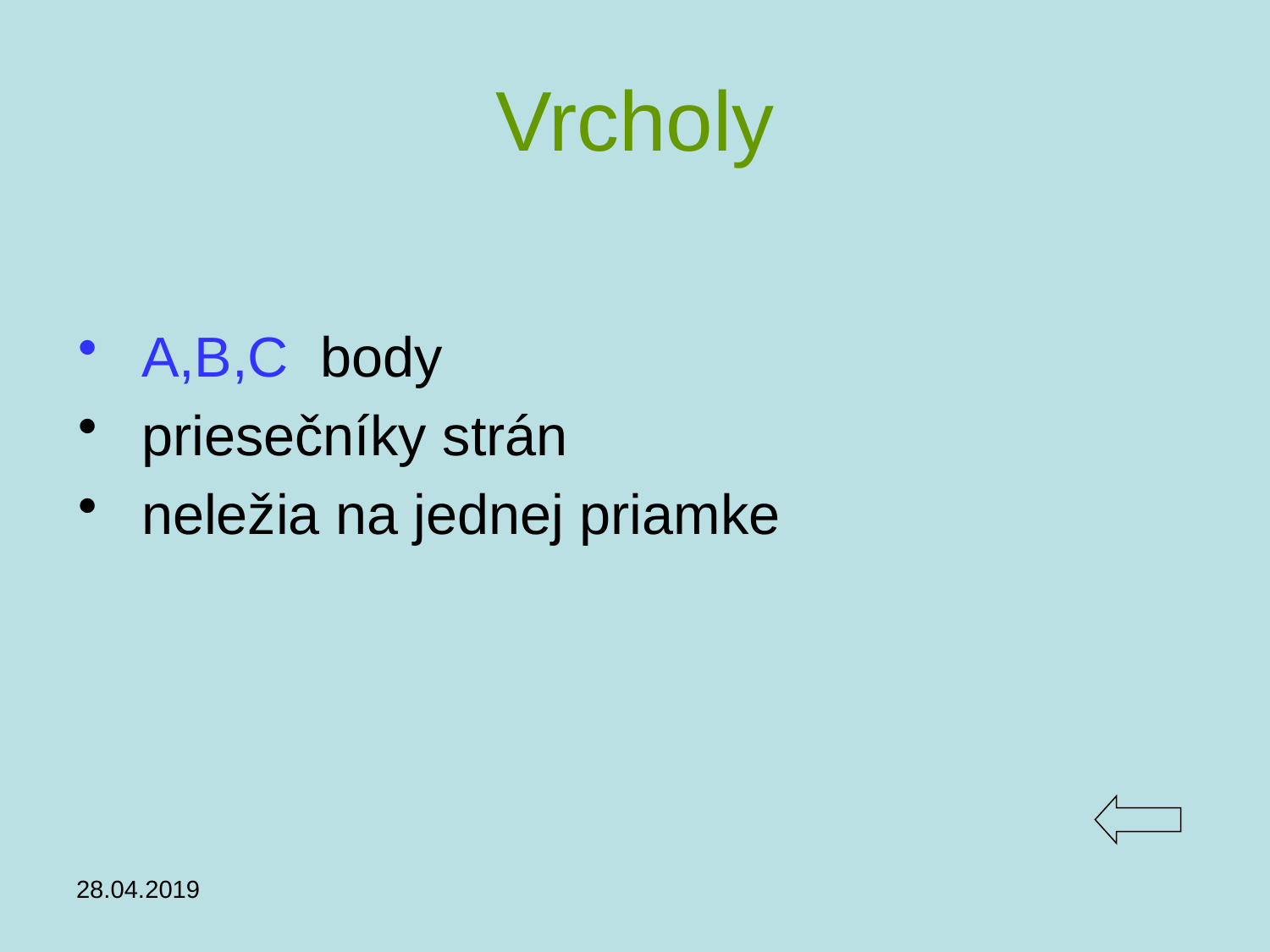

# Vrcholy
 A,B,C  body
 priesečníky strán
 neležia na jednej priamke

28.04.2019